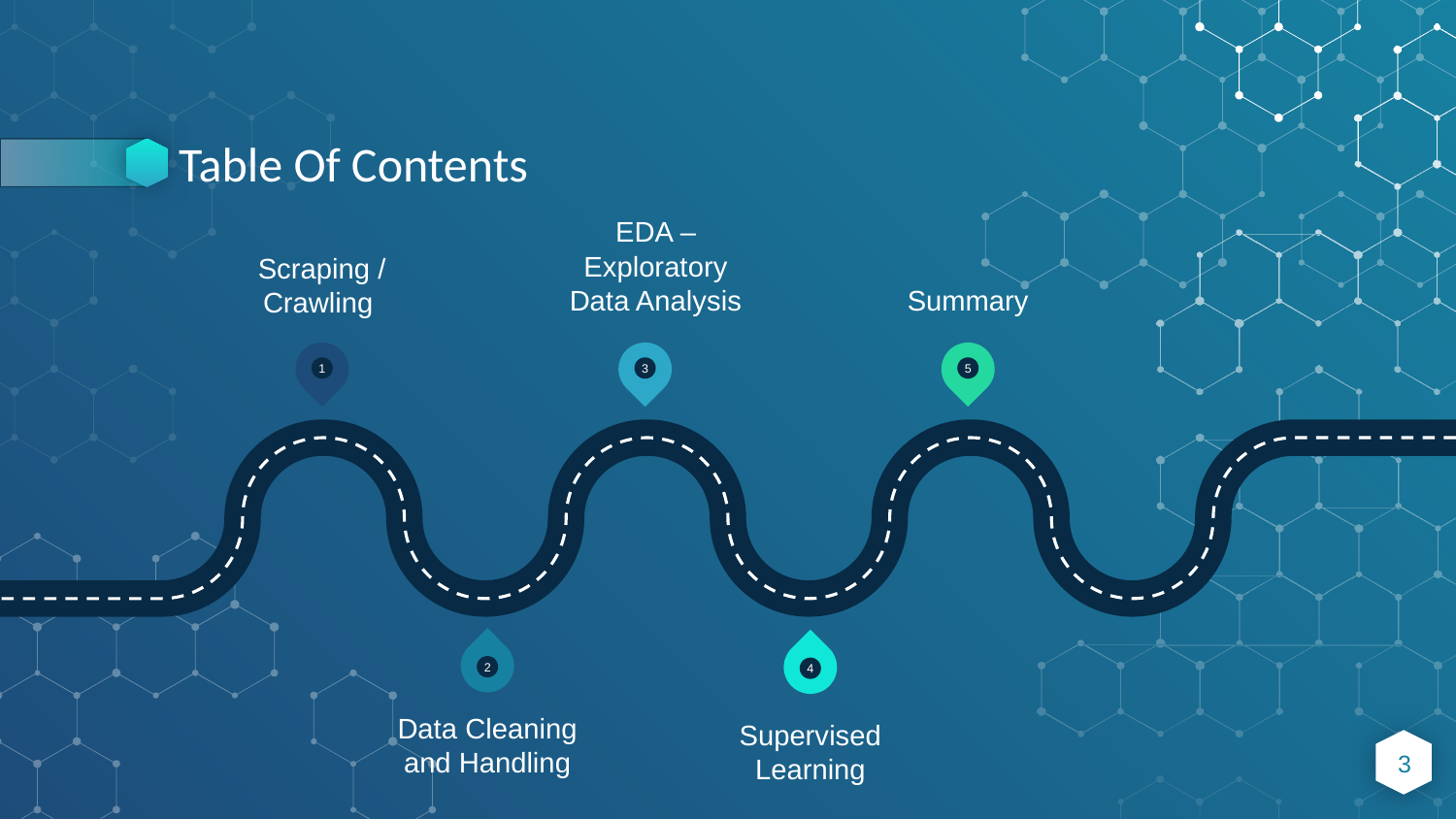

Table Of Contents
EDA – Exploratory Data Analysis
Summary
Scraping / Crawling

1

3

5

2

4
Data Cleaning and Handling
Supervised Learning
3